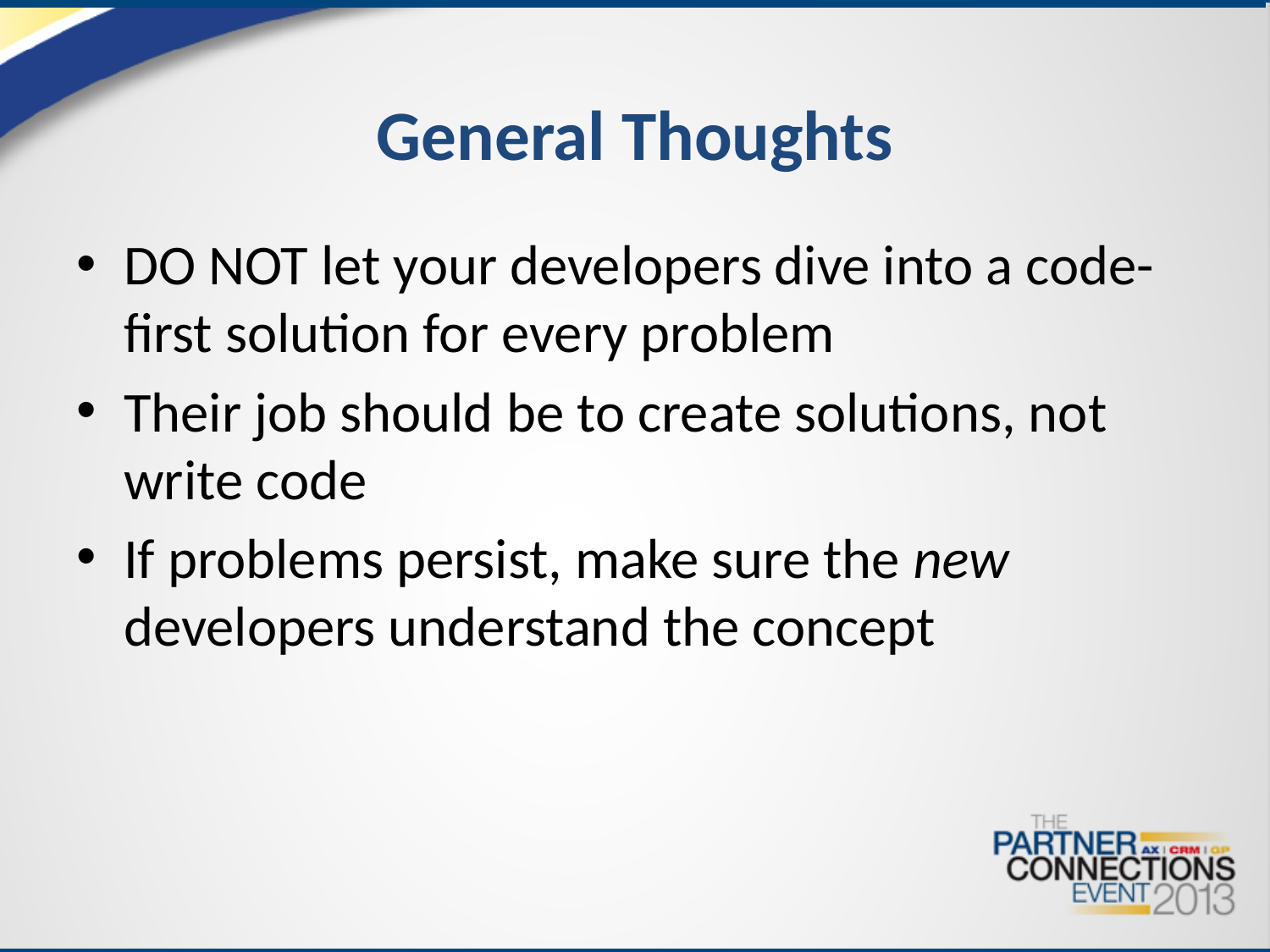

# General Thoughts
DO NOT let your developers dive into a code-first solution for every problem
Their job should be to create solutions, not write code
If problems persist, make sure the new developers understand the concept